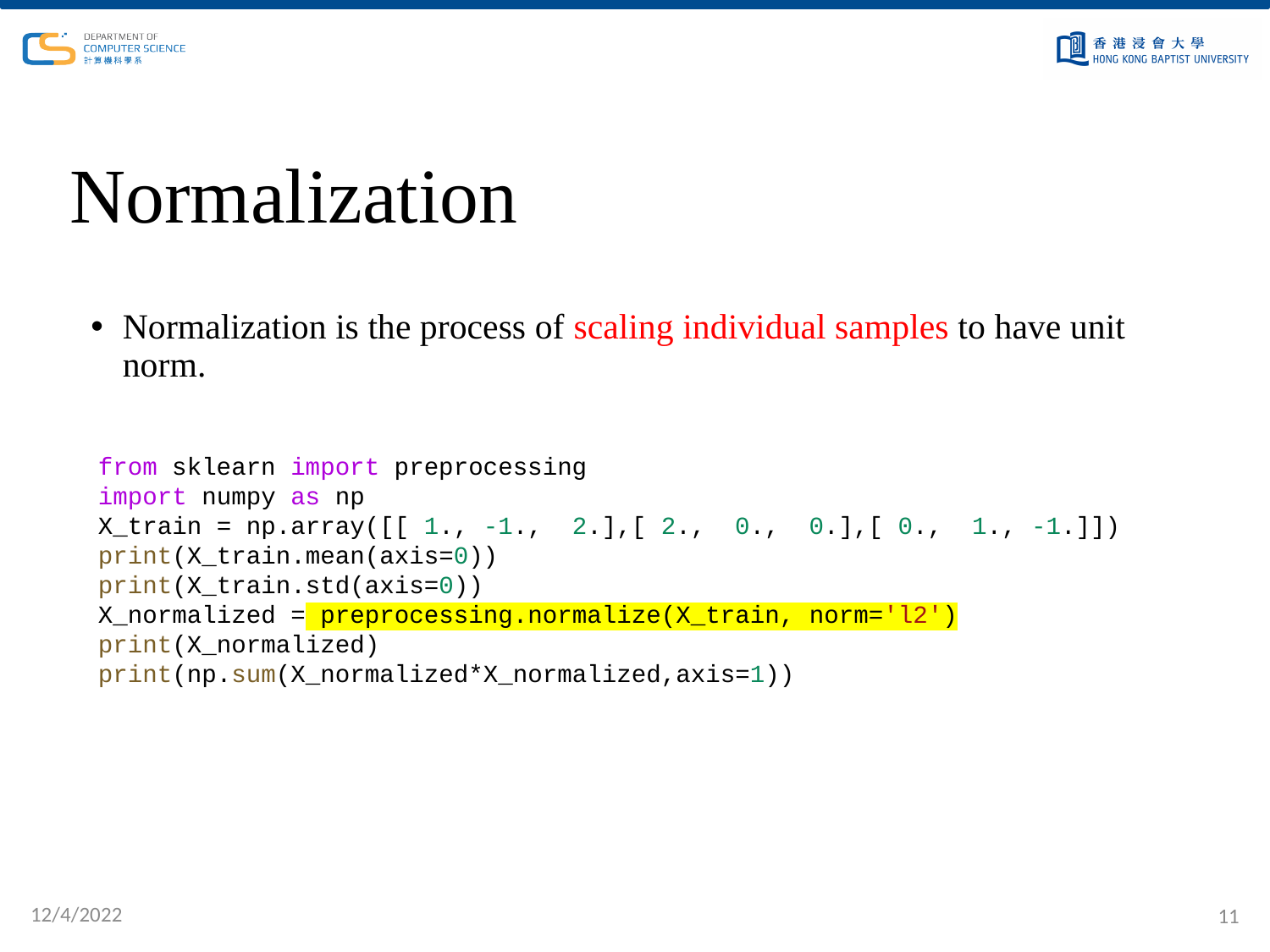

# Normalization

Normalization is the process of scaling individual samples to have unit norm.

from sklearn import preprocessing
import numpy as np
X_train = np.array([[ 1., -1.,  2.],[ 2.,  0.,  0.],[ 0.,  1., -1.]])
print(X_train.mean(axis=0))
print(X_train.std(axis=0))
X_normalized = preprocessing.normalize(X_train, norm='l2')
print(X_normalized)
print(np.sum(X_normalized*X_normalized,axis=1))

12/4/2022
11